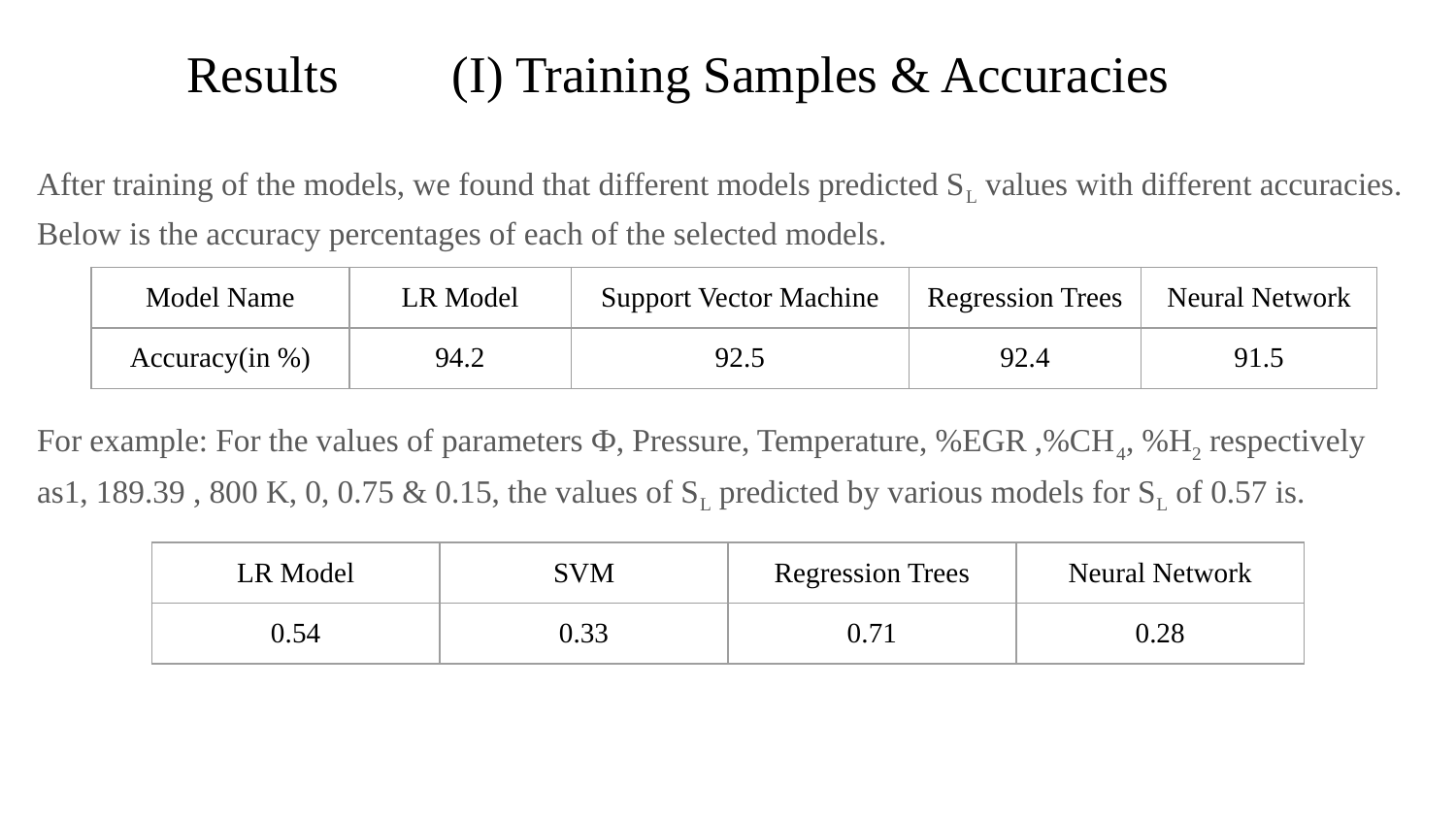

# Results 		(I) Training Samples & Accuracies

After training of the models, we found that different models predicted SL values with different accuracies. Below is the accuracy percentages of each of the selected models.

For example: For the values of parameters Ф, Pressure, Temperature, %EGR ,%CH4, %H2 respectively as1, 189.39 , 800 K, 0, 0.75 & 0.15, the values of SL predicted by various models for SL of 0.57 is.

| Model Name | LR Model | Support Vector Machine | Regression Trees | Neural Network |
| --- | --- | --- | --- | --- |
| Accuracy(in %) | 94.2 | 92.5 | 92.4 | 91.5 |
| LR Model | SVM | Regression Trees | Neural Network |
| --- | --- | --- | --- |
| 0.54 | 0.33 | 0.71 | 0.28 |